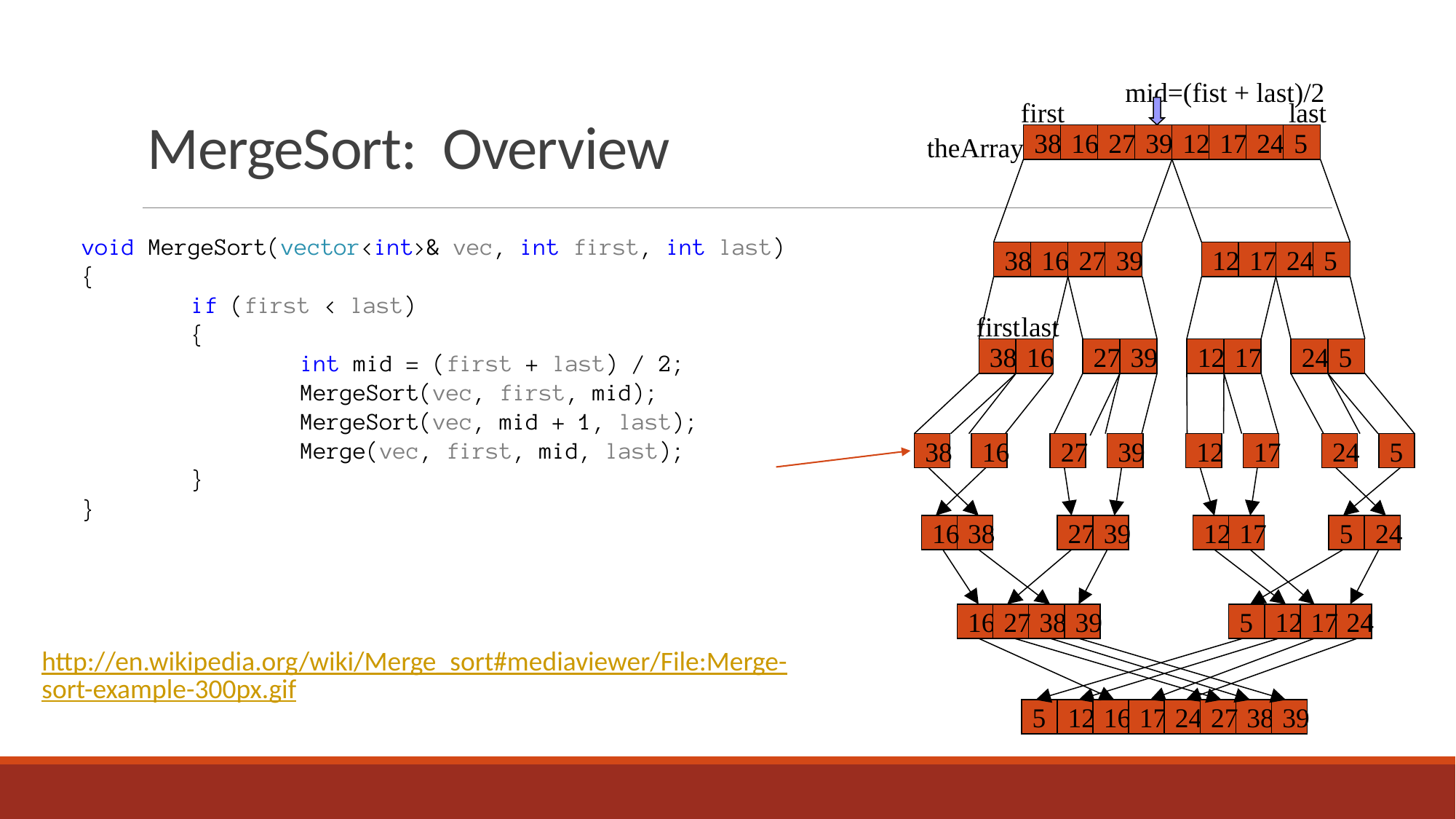

mid=(fist + last)/2
first
last

theArray
38
16
27
39
12
17
24
5

38
16
27
39
12
17
24
5

first
last
38
16
27
39
12
17
24
5

38
16
27
39
12
17
24
5

16

38

27

39

12

17

5

24

16

38

27

39

12

5

17

24

16

27
38
39

5

12

17

24
# MergeSort:  Overview
void MergeSort(vector<int>& vec, int first, int last)
{
	if (first < last)
	{
		int mid = (first + last) / 2;
		MergeSort(vec, first, mid);
		MergeSort(vec, mid + 1, last);
		Merge(vec, first, mid, last);
	}
}
http://en.wikipedia.org/wiki/Merge_sort#mediaviewer/File:Merge-sort-example-300px.gif